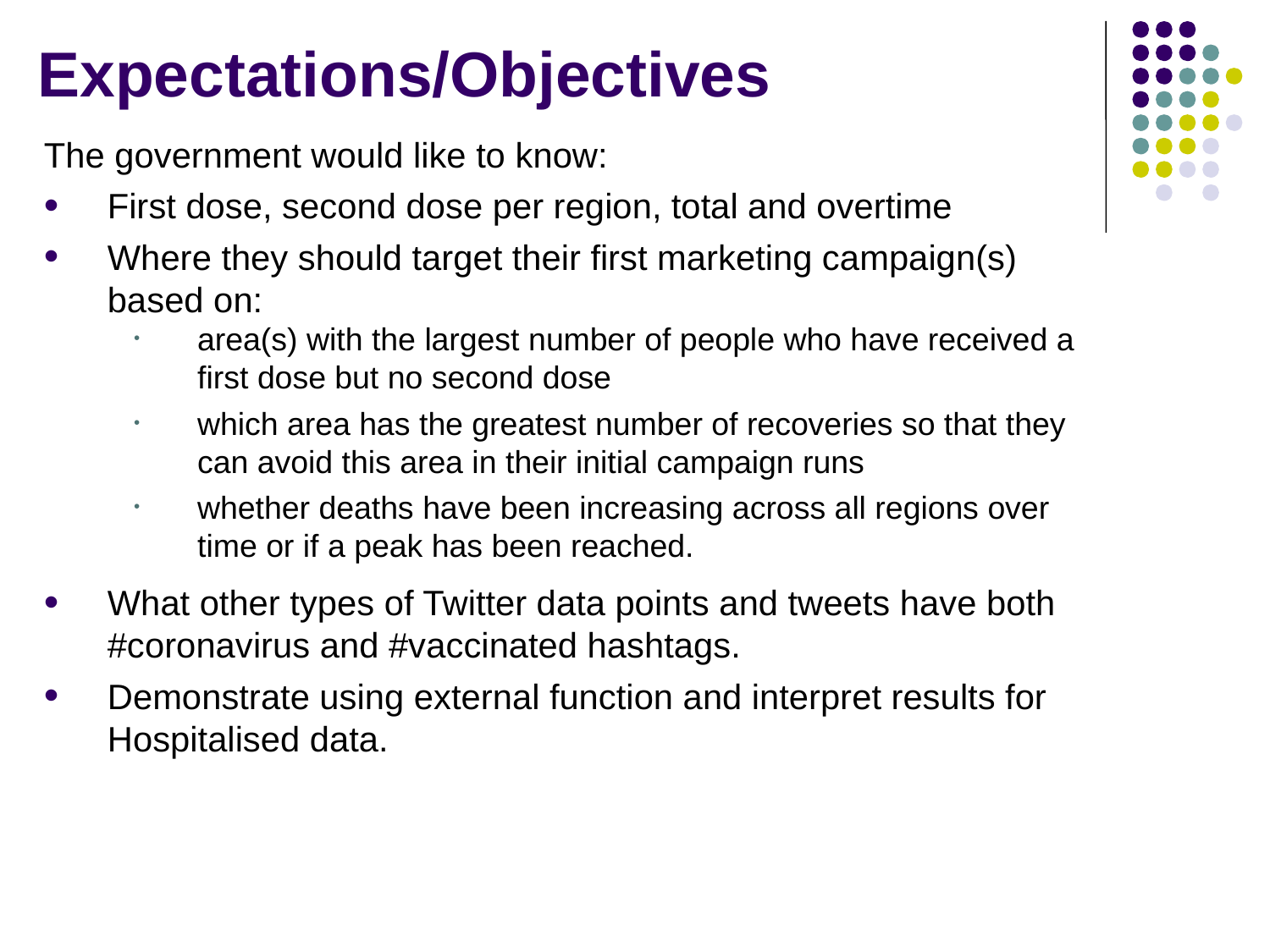

# Expectations/Objectives
The government would like to know:
First dose, second dose per region, total and overtime
Where they should target their first marketing campaign(s) based on:
area(s) with the largest number of people who have received a first dose but no second dose
which area has the greatest number of recoveries so that they can avoid this area in their initial campaign runs
whether deaths have been increasing across all regions over time or if a peak has been reached.
What other types of Twitter data points and tweets have both #coronavirus and #vaccinated hashtags.
Demonstrate using external function and interpret results for Hospitalised data.